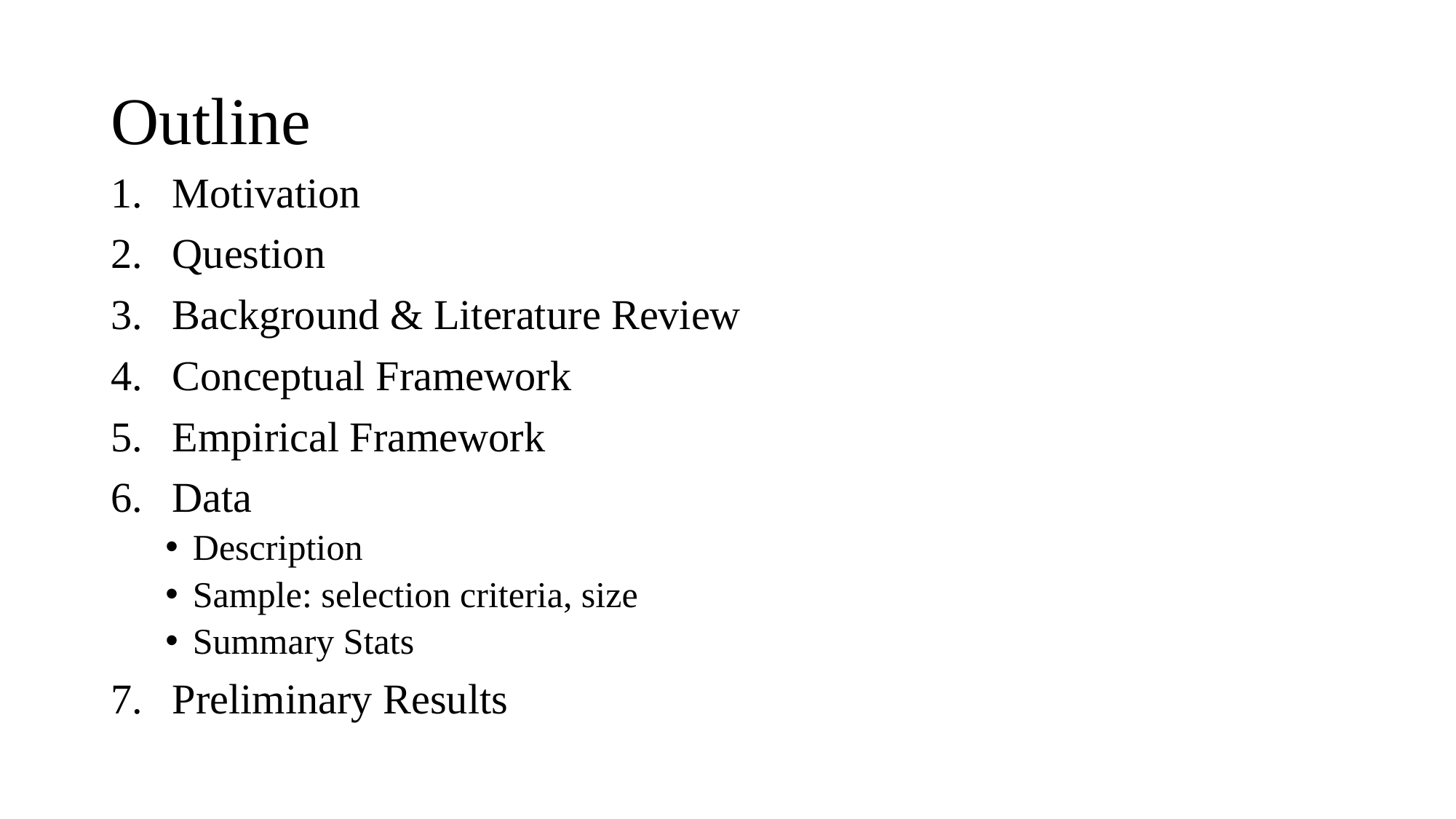

# Outline
Motivation
Question
Background & Literature Review
Conceptual Framework
Empirical Framework
Data
Description
Sample: selection criteria, size
Summary Stats
Preliminary Results